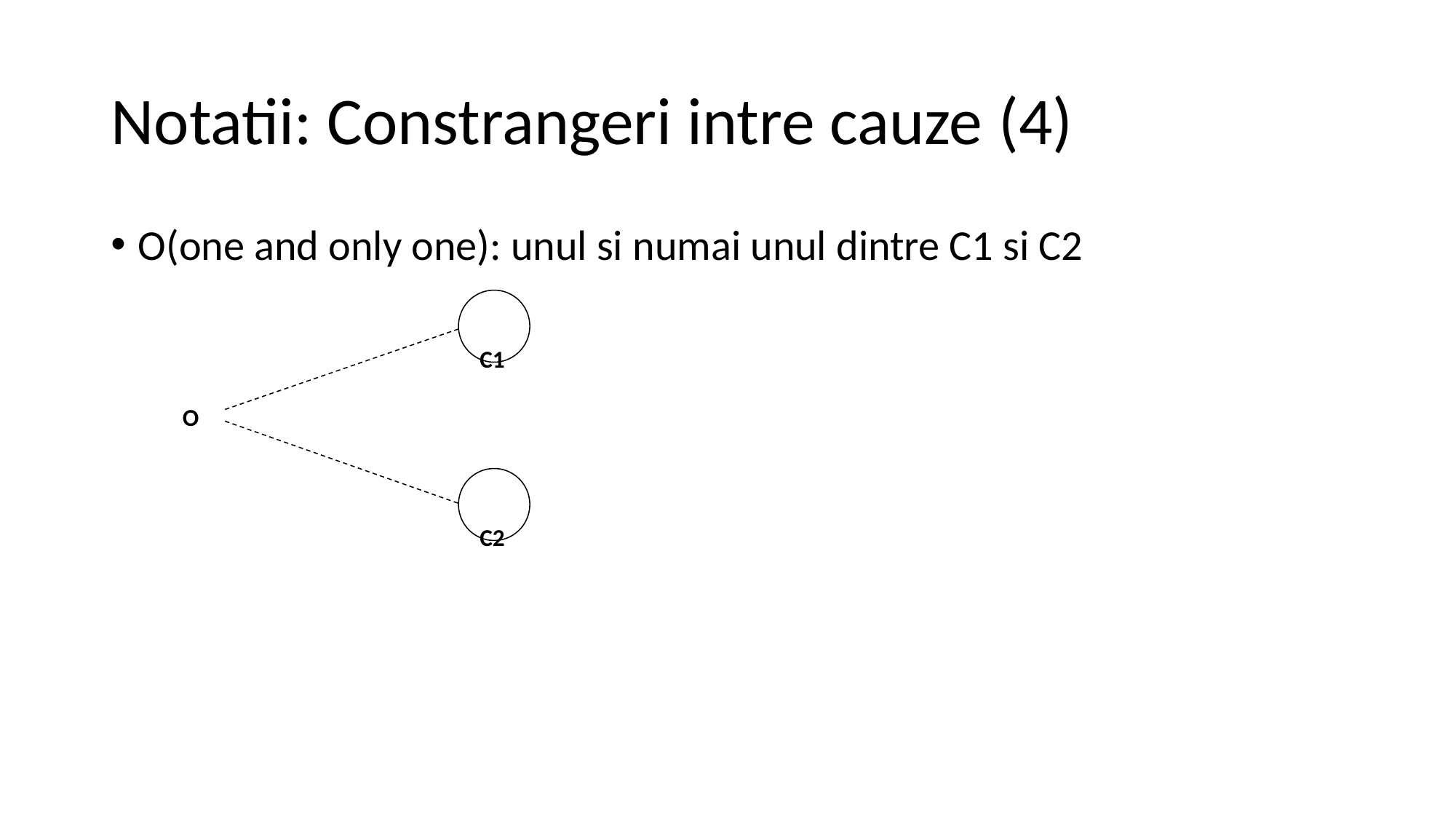

# Notatii: Constrangeri intre cauze (4)
O(one and only one): unul si numai unul dintre C1 si C2
 C1
O
 C2